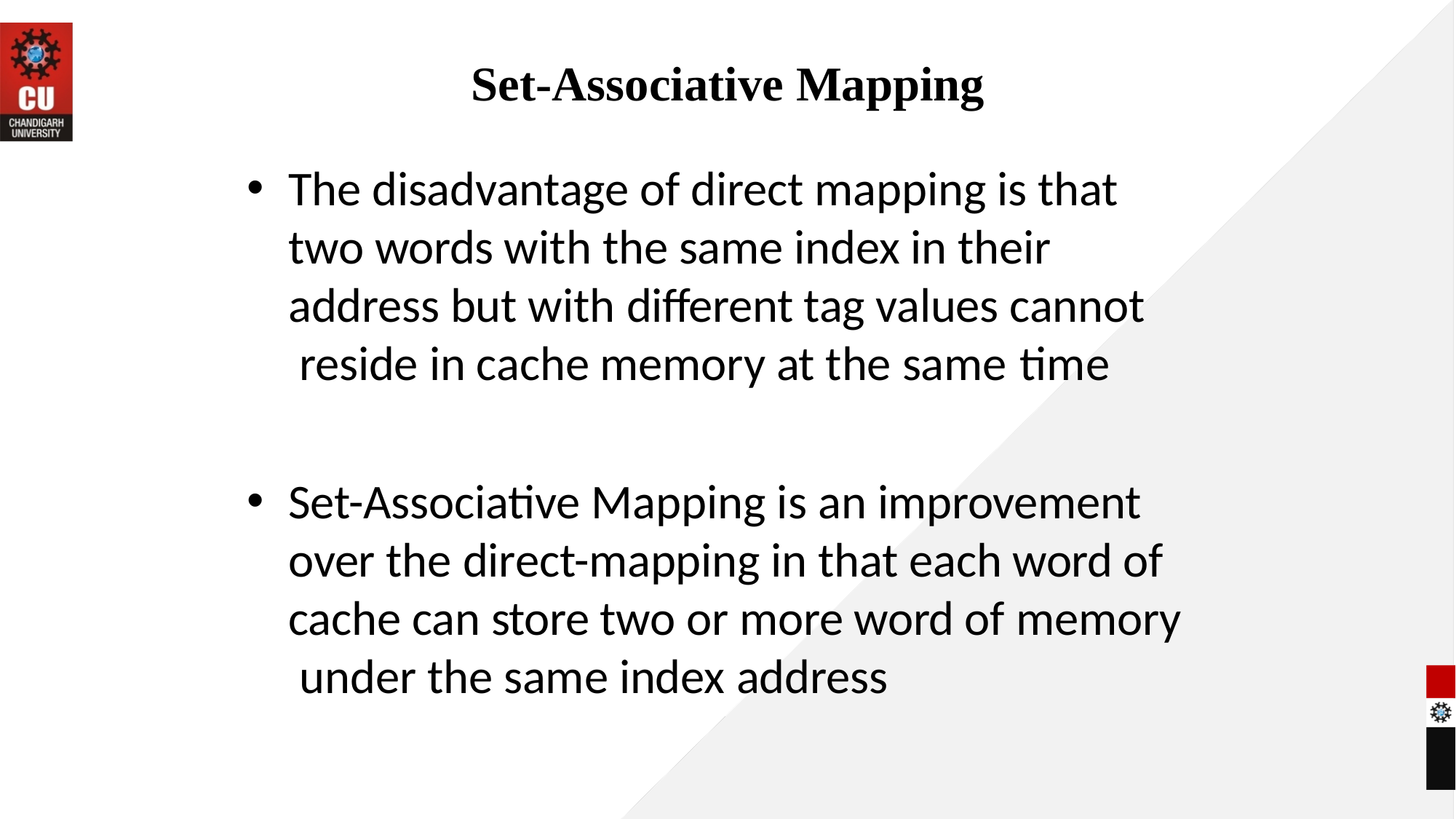

# Set-Associative Mapping
The disadvantage of direct mapping is that  two words with the same index in their  address but with different tag values cannot  reside in cache memory at the same time

Set-Associative Mapping is an improvement  over the direct-mapping in that each word of  cache can store two or more word of memory  under the same index address